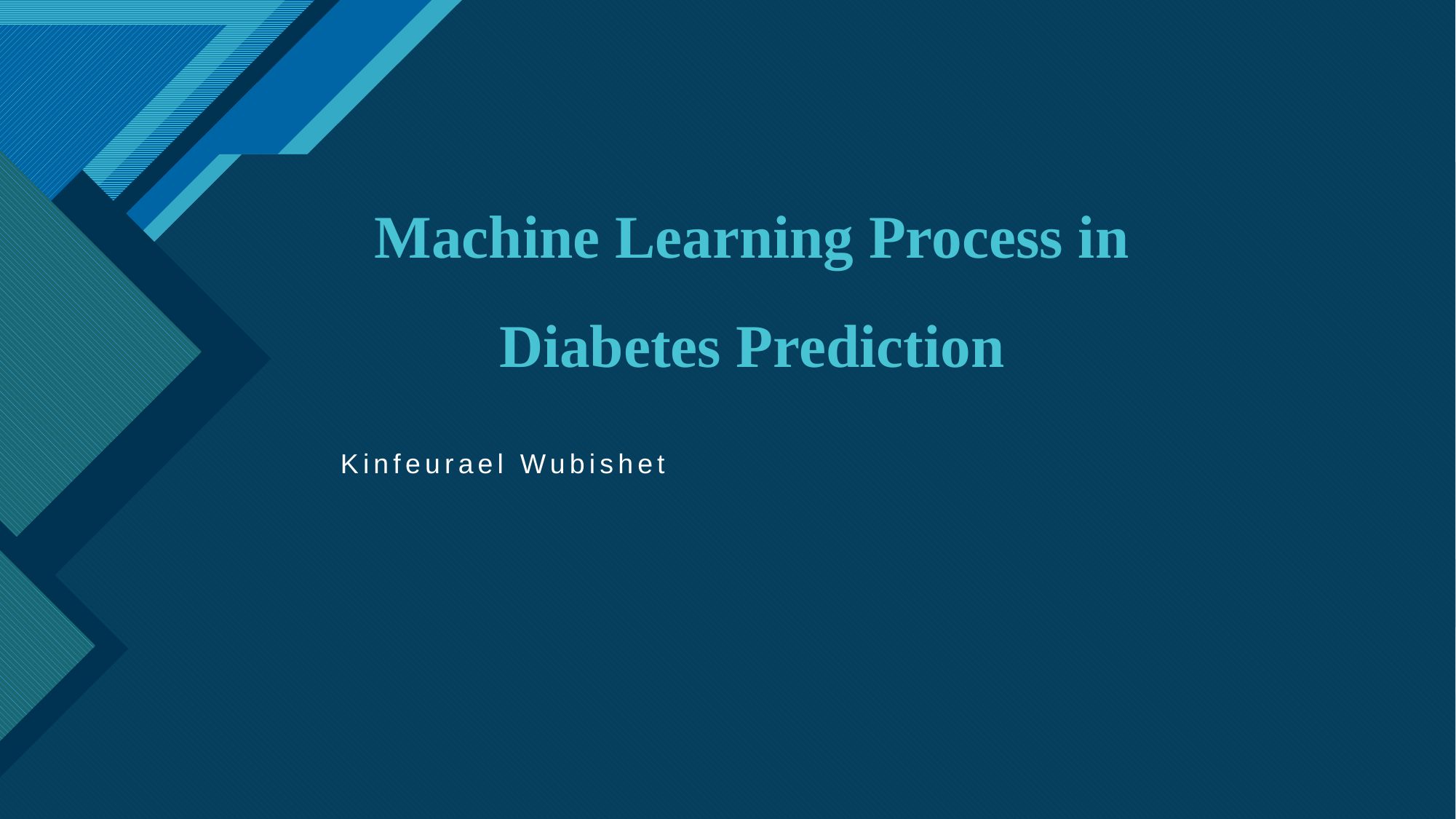

# Machine Learning Process in Diabetes Prediction
Kinfeurael Wubishet